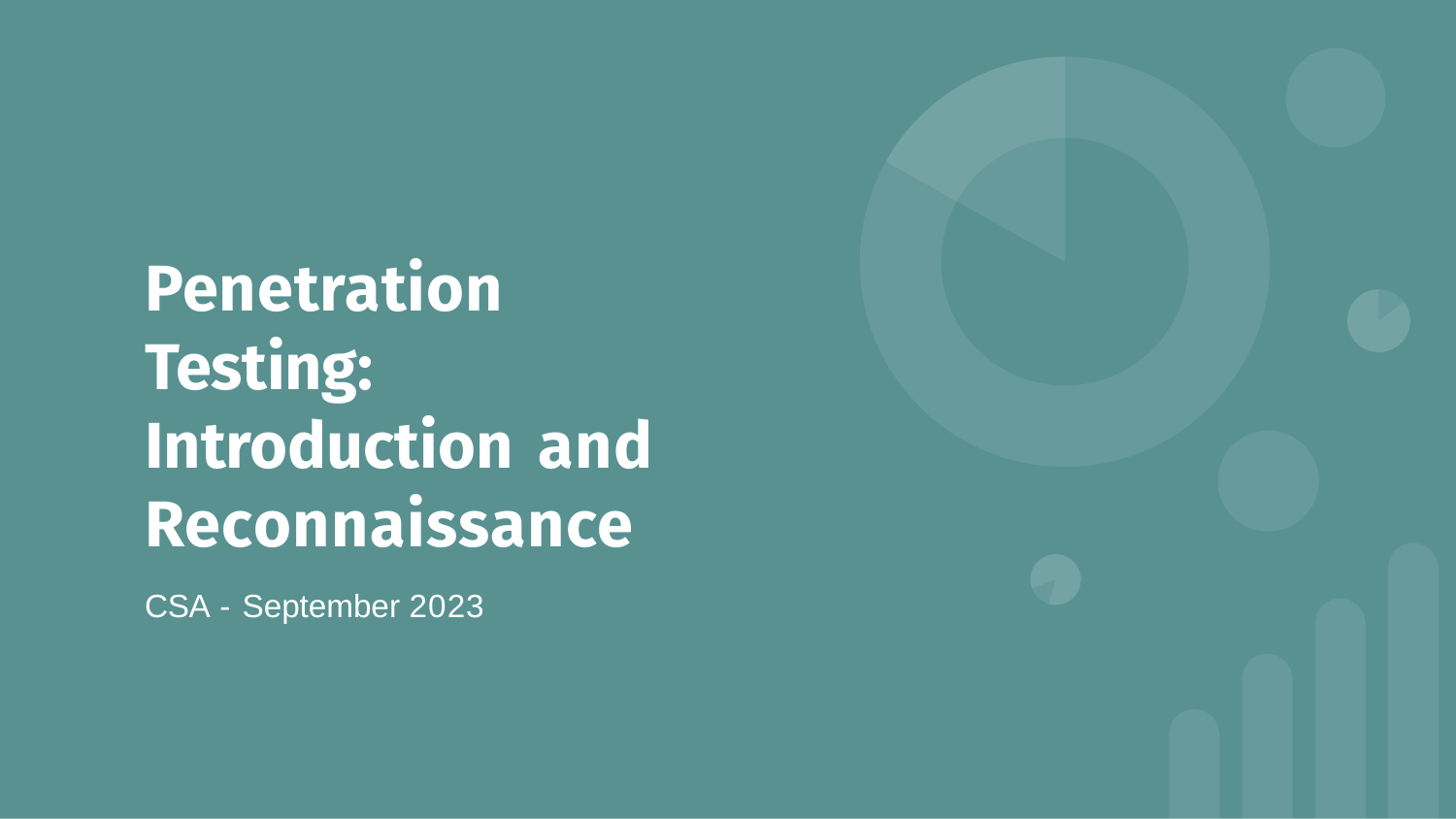

# Penetration Testing: Introduction and Reconnaissance
CSA - September 2023